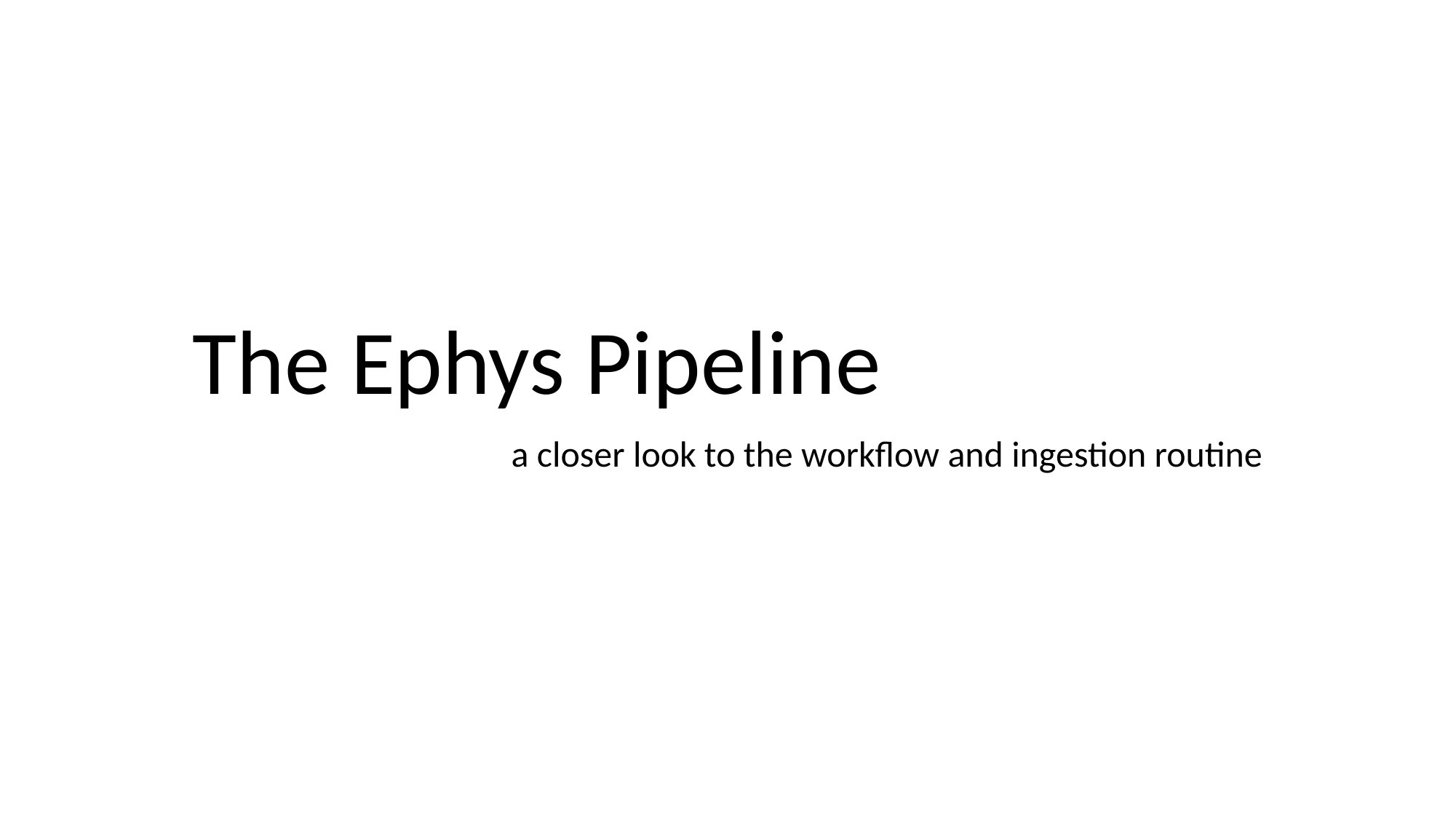

# The Ephys Pipeline
a closer look to the workflow and ingestion routine